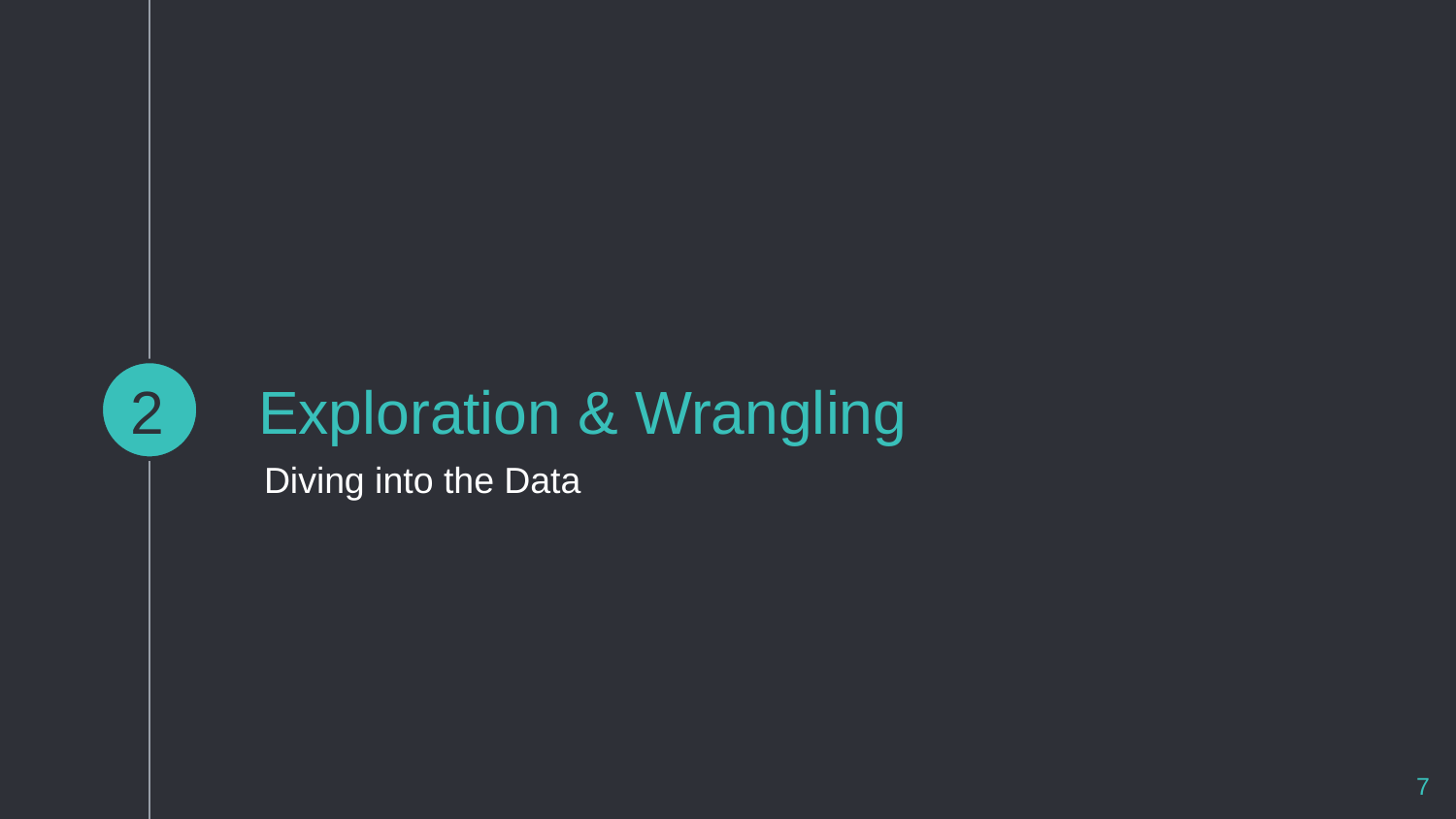

2
# Exploration & Wrangling
Diving into the Data
7